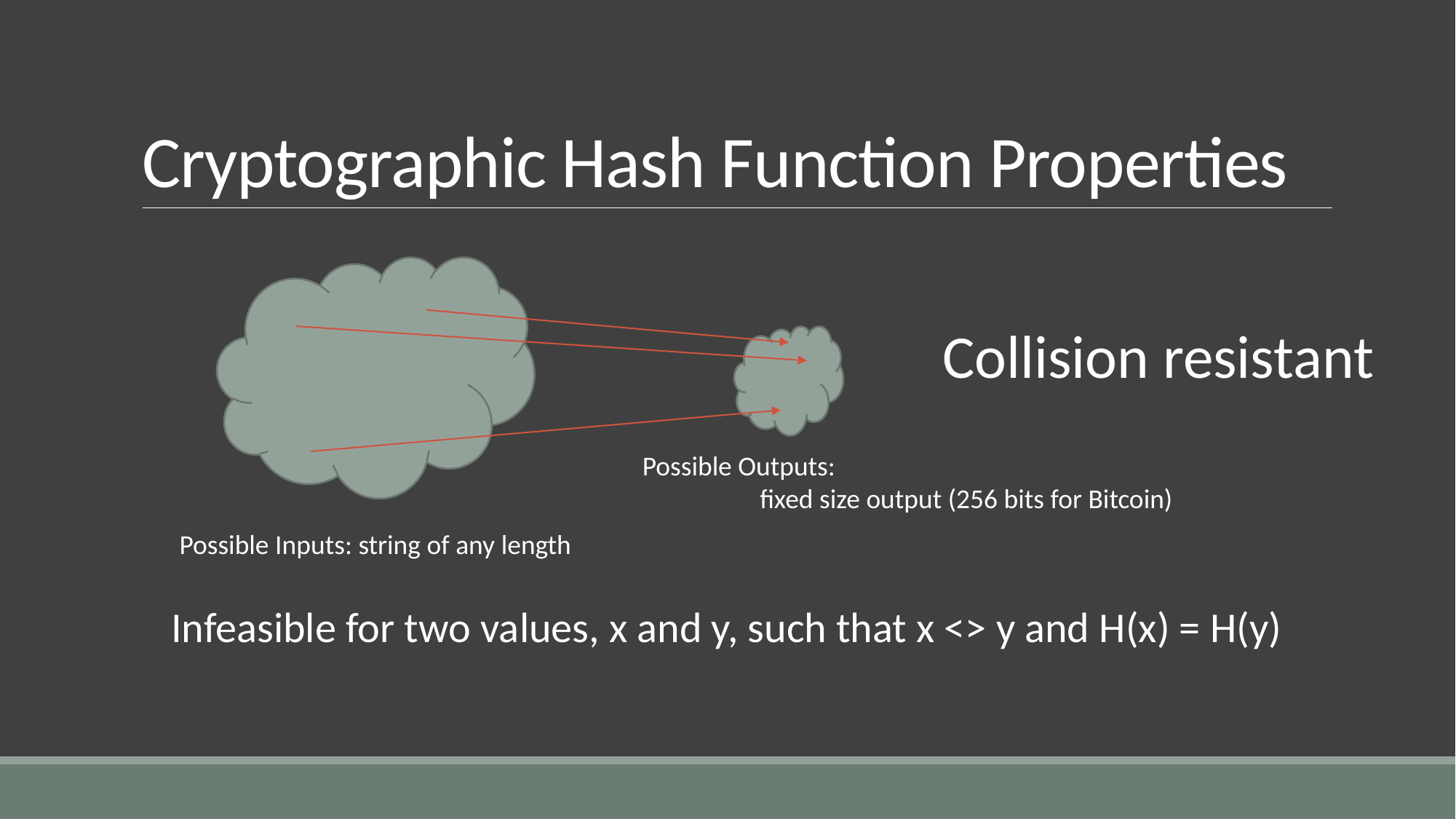

# Cryptographic Hash Function Properties

Collision resistant

Possible Outputs:
                   fixed size output (256 bits for Bitcoin)
Possible Inputs: string of any length
Infeasible for two values, x and y, such that x <> y and H(x) = H(y)